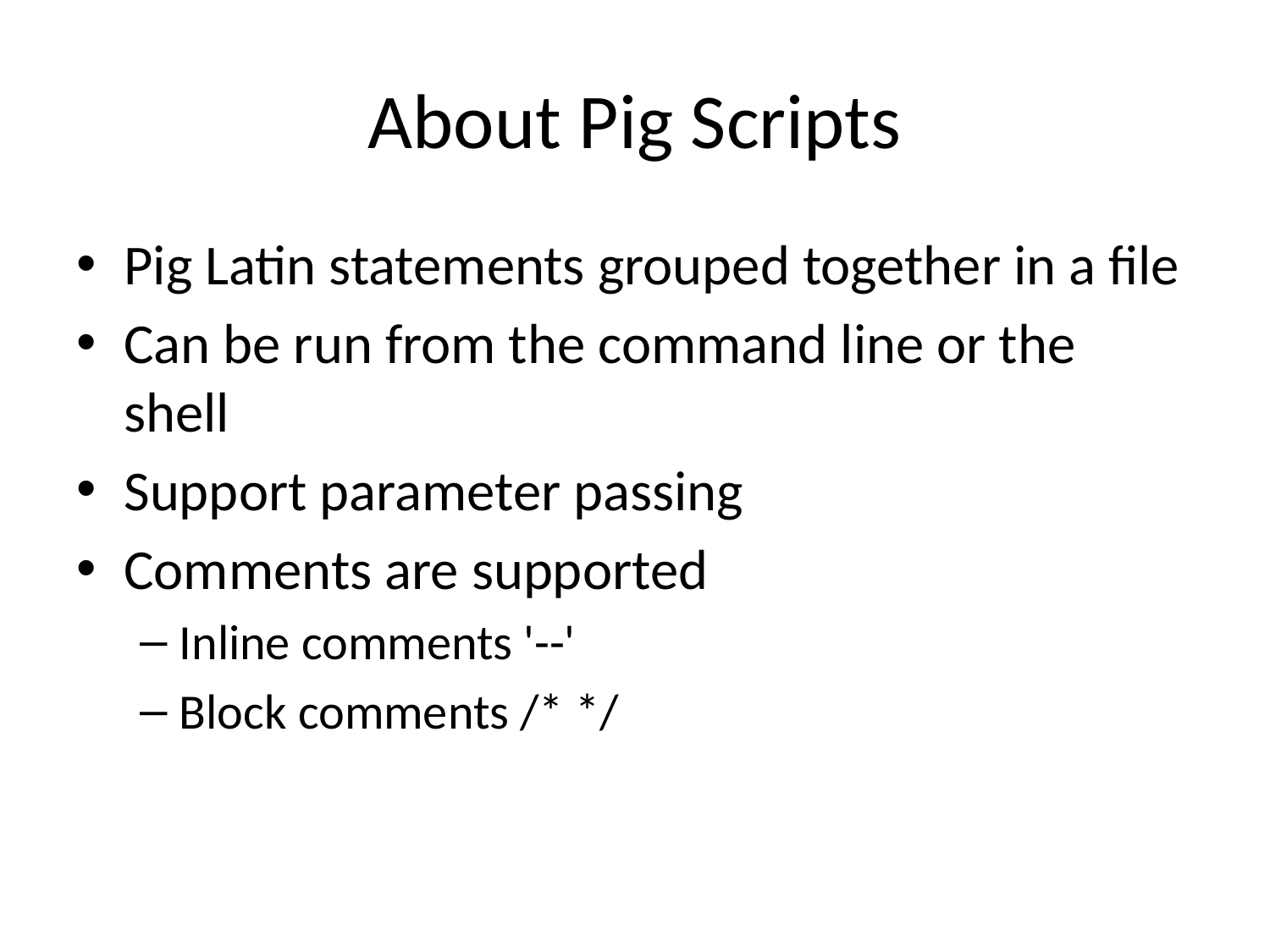

# About Pig Scripts
Pig Latin statements grouped together in a file
Can be run from the command line or the shell
Support parameter passing
Comments are supported
Inline comments '--'
Block comments /* */